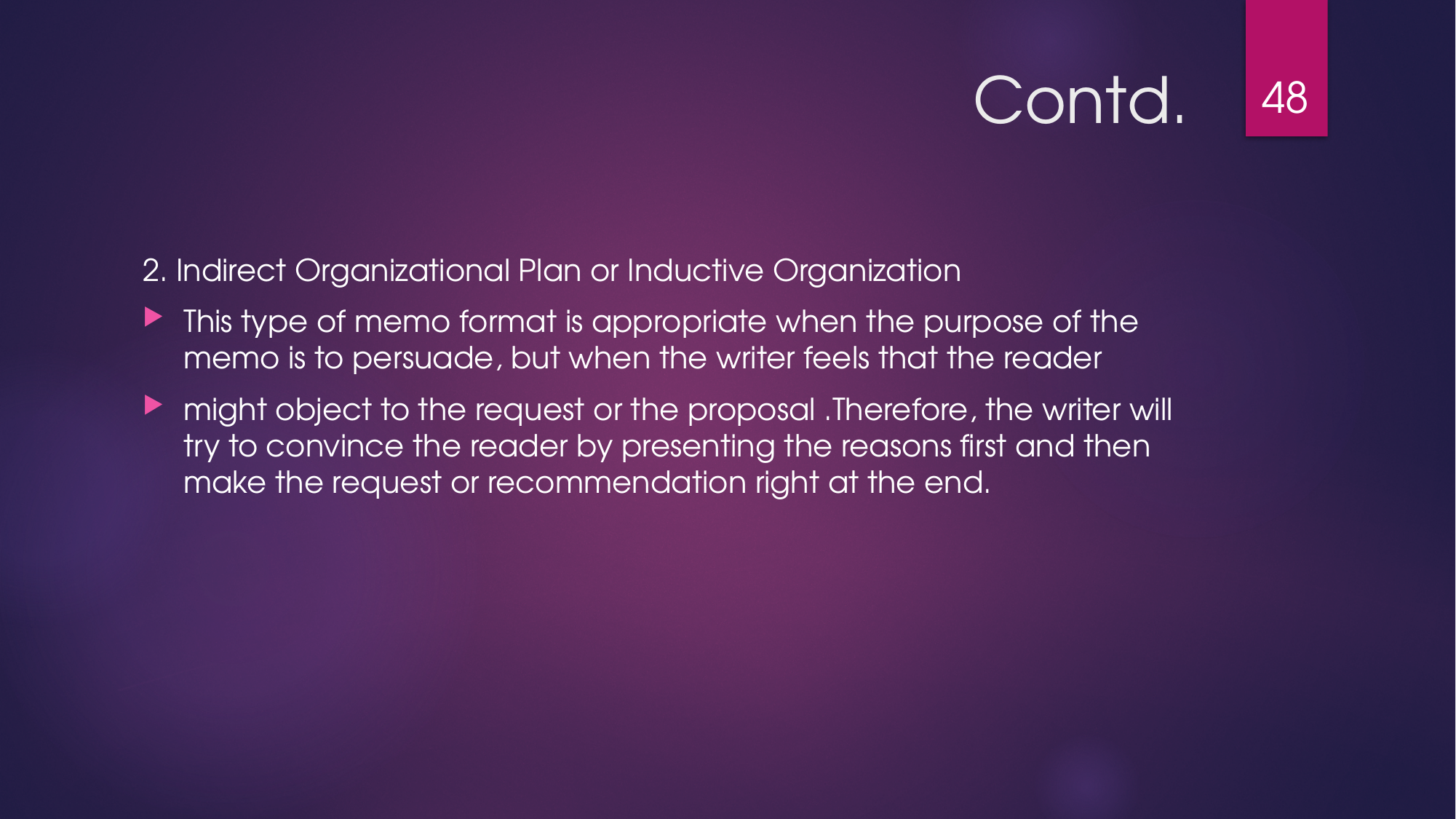

48
# Contd.
2. Indirect Organizational Plan or Inductive Organization
This type of memo format is appropriate when the purpose of the memo is to persuade, but when the writer feels that the reader
might object to the request or the proposal .Therefore, the writer will try to convince the reader by presenting the reasons first and then make the request or recommendation right at the end.